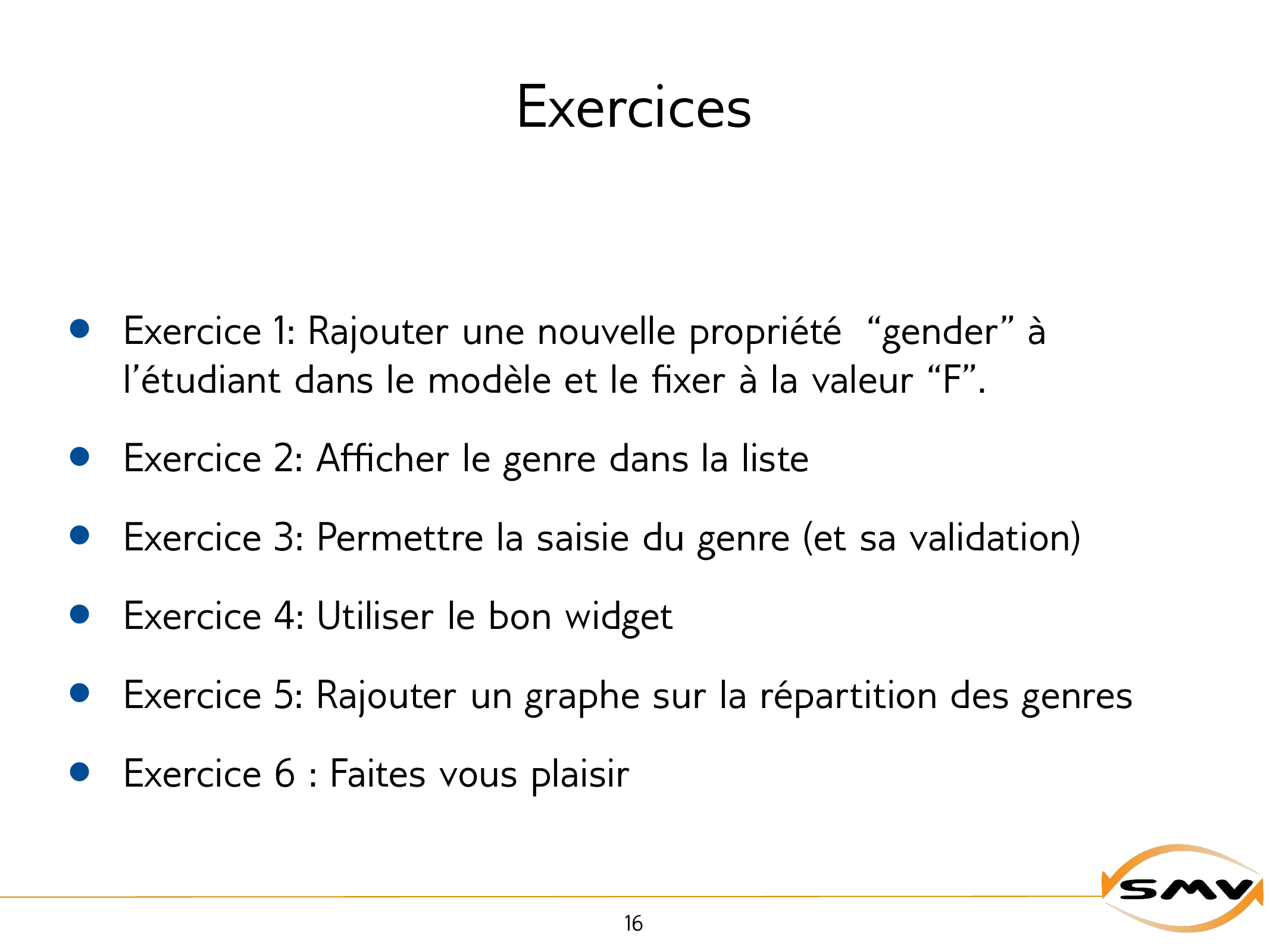

# Exercices
Exercice 1: Rajouter une nouvelle propriété  “gender” à l’étudiant dans le modèle et le fixer à la valeur “F”.
Exercice 2: Afficher le genre dans la liste
Exercice 3: Permettre la saisie du genre (et sa validation)
Exercice 4: Utiliser le bon widget
Exercice 5: Rajouter un graphe sur la répartition des genres
Exercice 6 : Faites vous plaisir
16